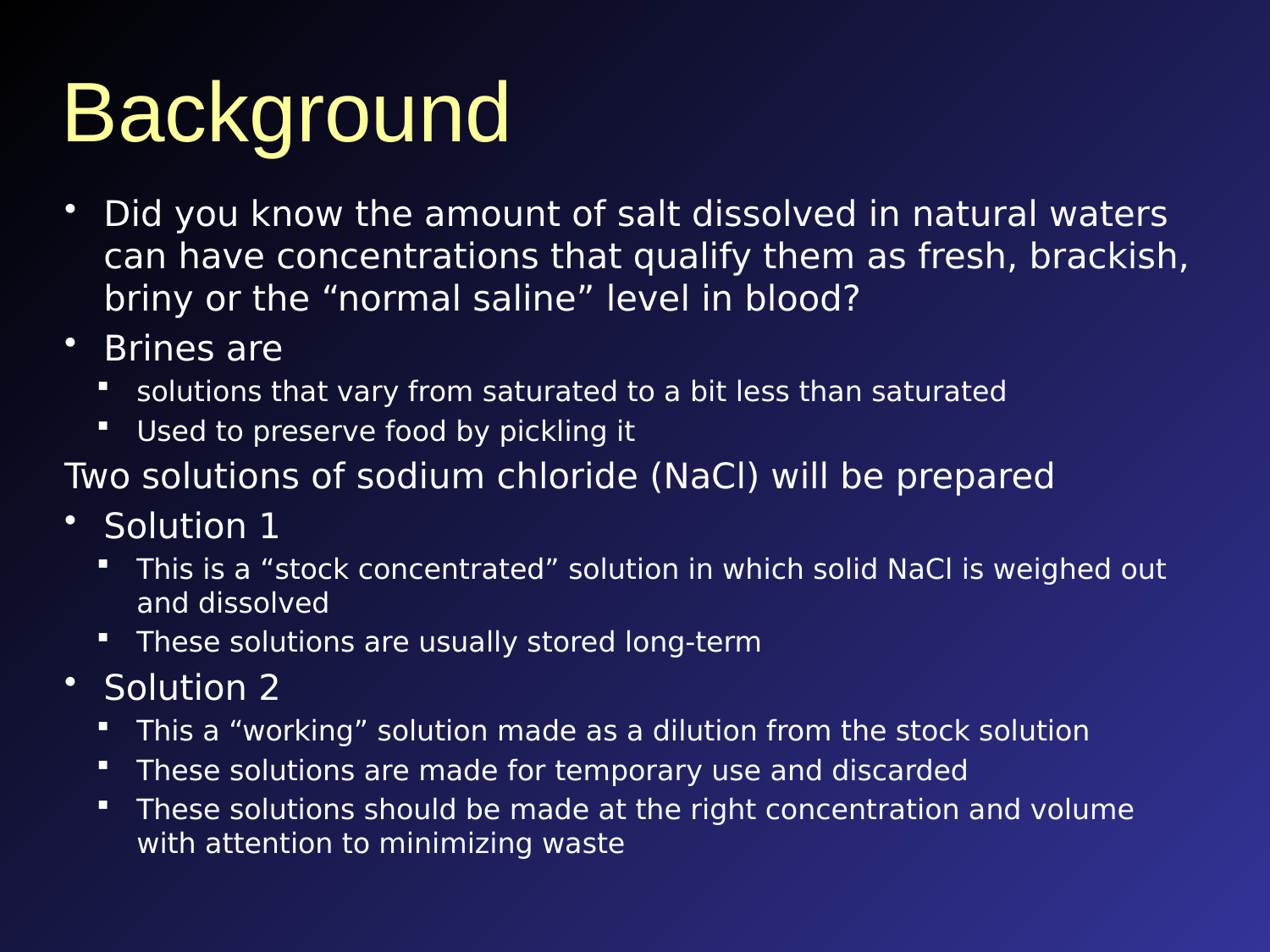

# Background
Did you know the amount of salt dissolved in natural waters can have concentrations that qualify them as fresh, brackish, briny or the “normal saline” level in blood?
Brines are
solutions that vary from saturated to a bit less than saturated
Used to preserve food by pickling it
Two solutions of sodium chloride (NaCl) will be prepared
Solution 1
This is a “stock concentrated” solution in which solid NaCl is weighed out and dissolved
These solutions are usually stored long-term
Solution 2
This a “working” solution made as a dilution from the stock solution
These solutions are made for temporary use and discarded
These solutions should be made at the right concentration and volume with attention to minimizing waste